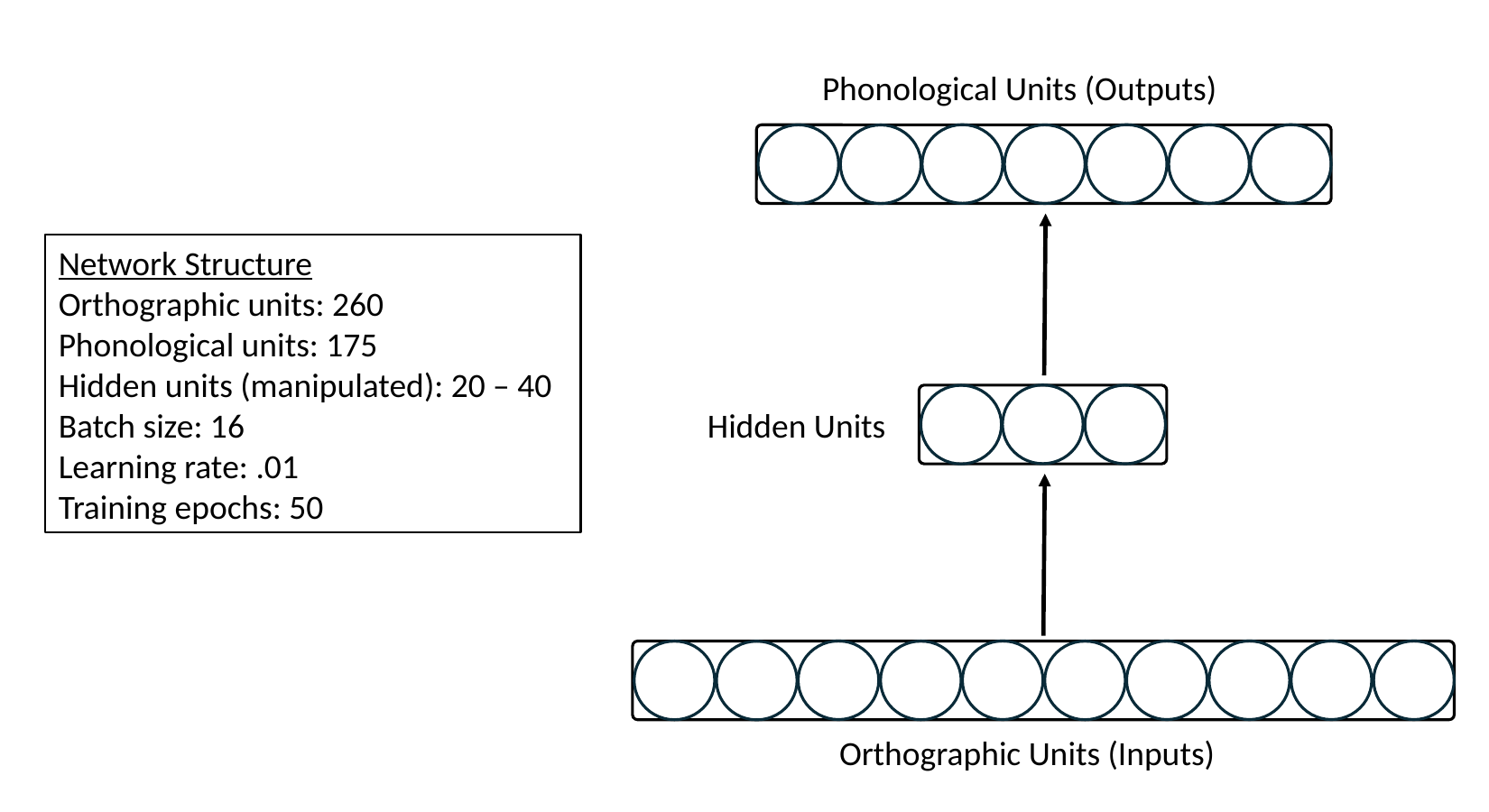

Phonological Units (Outputs)

Network Structure
Orthographic units: 260
Phonological units: 175
Hidden units (manipulated): 20 – 40
Batch size: 16
Learning rate: .01
Training epochs: 50

Hidden Units

Orthographic Units (Inputs)